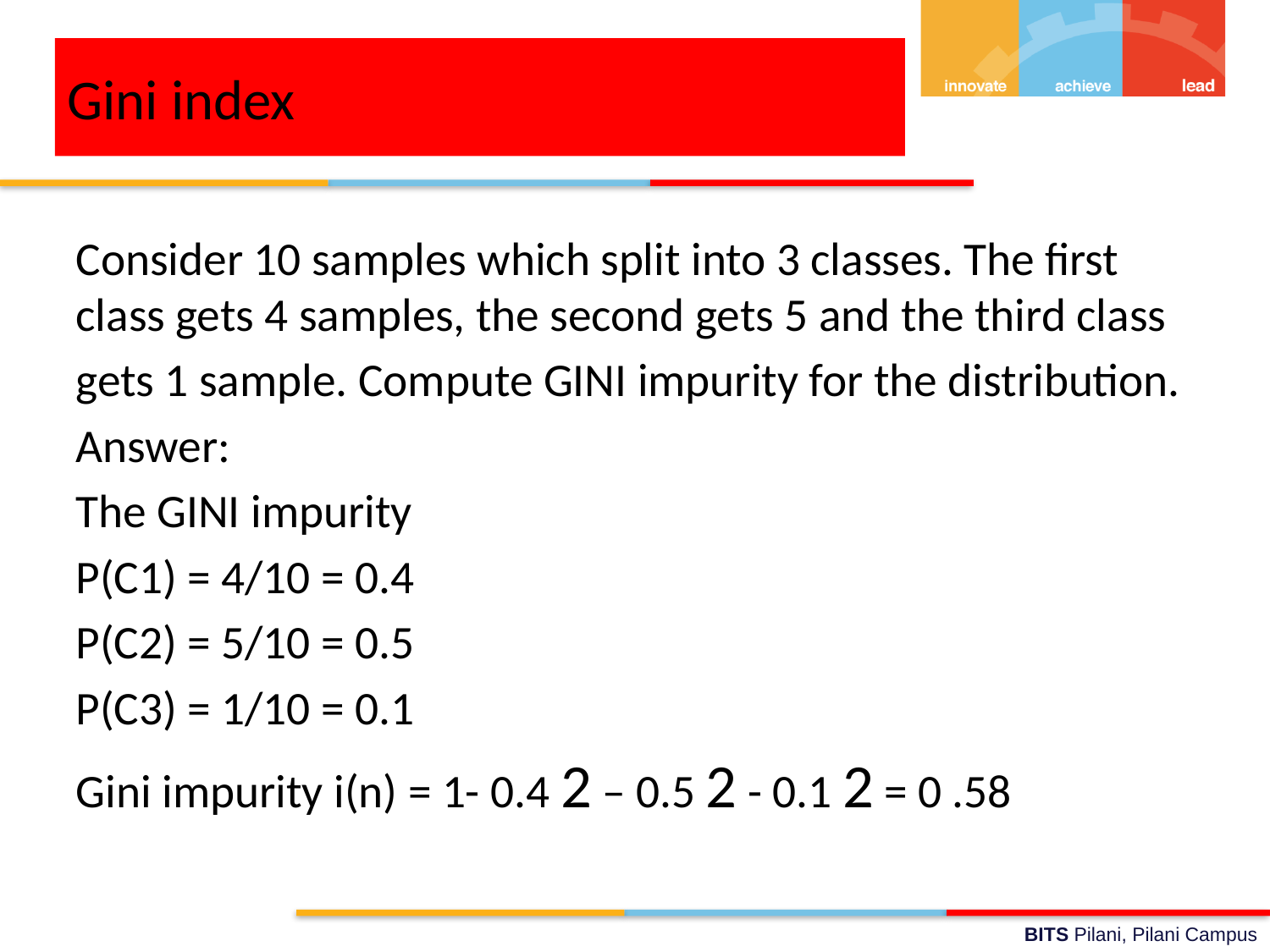

Gini index
Consider 10 samples which split into 3 classes. The first class gets 4 samples, the second gets 5 and the third class
gets 1 sample. Compute GINI impurity for the distribution.
Answer:
The GINI impurity
P(C1) = 4/10 = 0.4
P(C2) = 5/10 = 0.5
P(C3) = 1/10 = 0.1
Gini impurity i(n) = 1- 0.4 2 – 0.5 2 - 0.1 2 = 0 .58